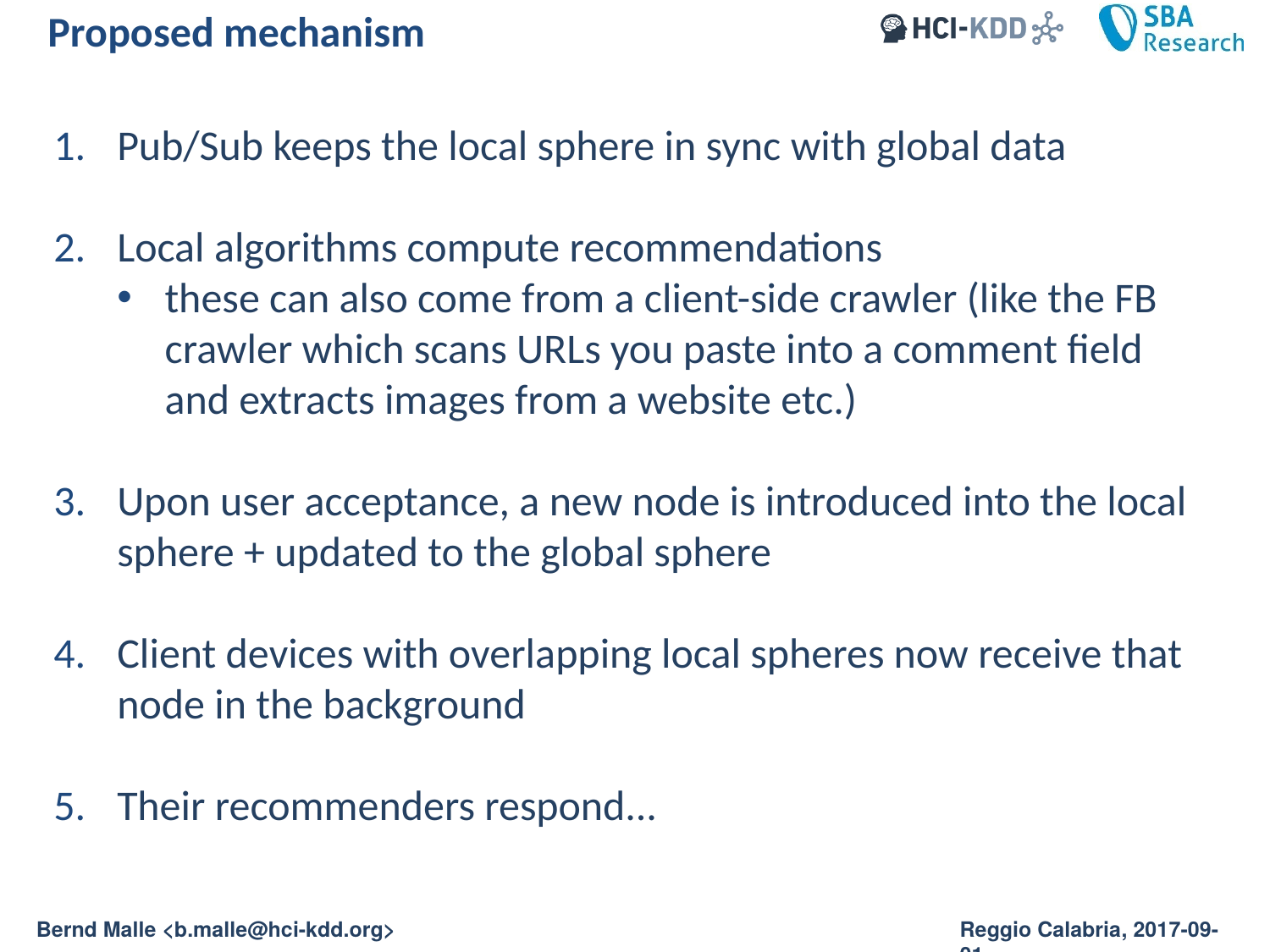

Proposed mechanism
Pub/Sub keeps the local sphere in sync with global data

Local algorithms compute recommendations
these can also come from a client-side crawler (like the FB crawler which scans URLs you paste into a comment field and extracts images from a website etc.)

Upon user acceptance, a new node is introduced into the local sphere + updated to the global sphere

Client devices with overlapping local spheres now receive that node in the background

Their recommenders respond...